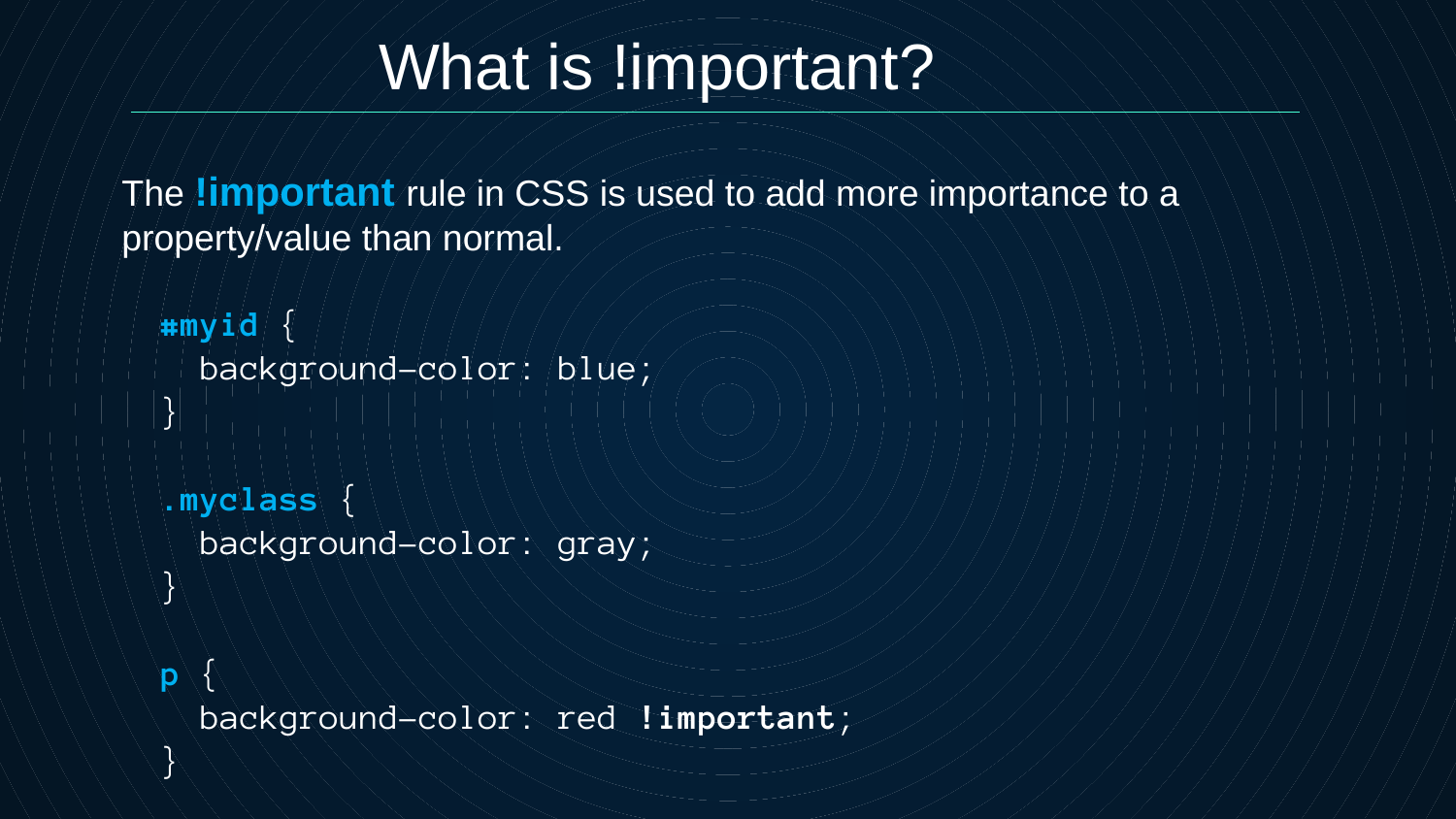

What is !important?
The !important rule in CSS is used to add more importance to a property/value than normal.
#myid {
  background-color: blue;
}
.myclass {
  background-color: gray;
}
p {
  background-color: red !important;
}